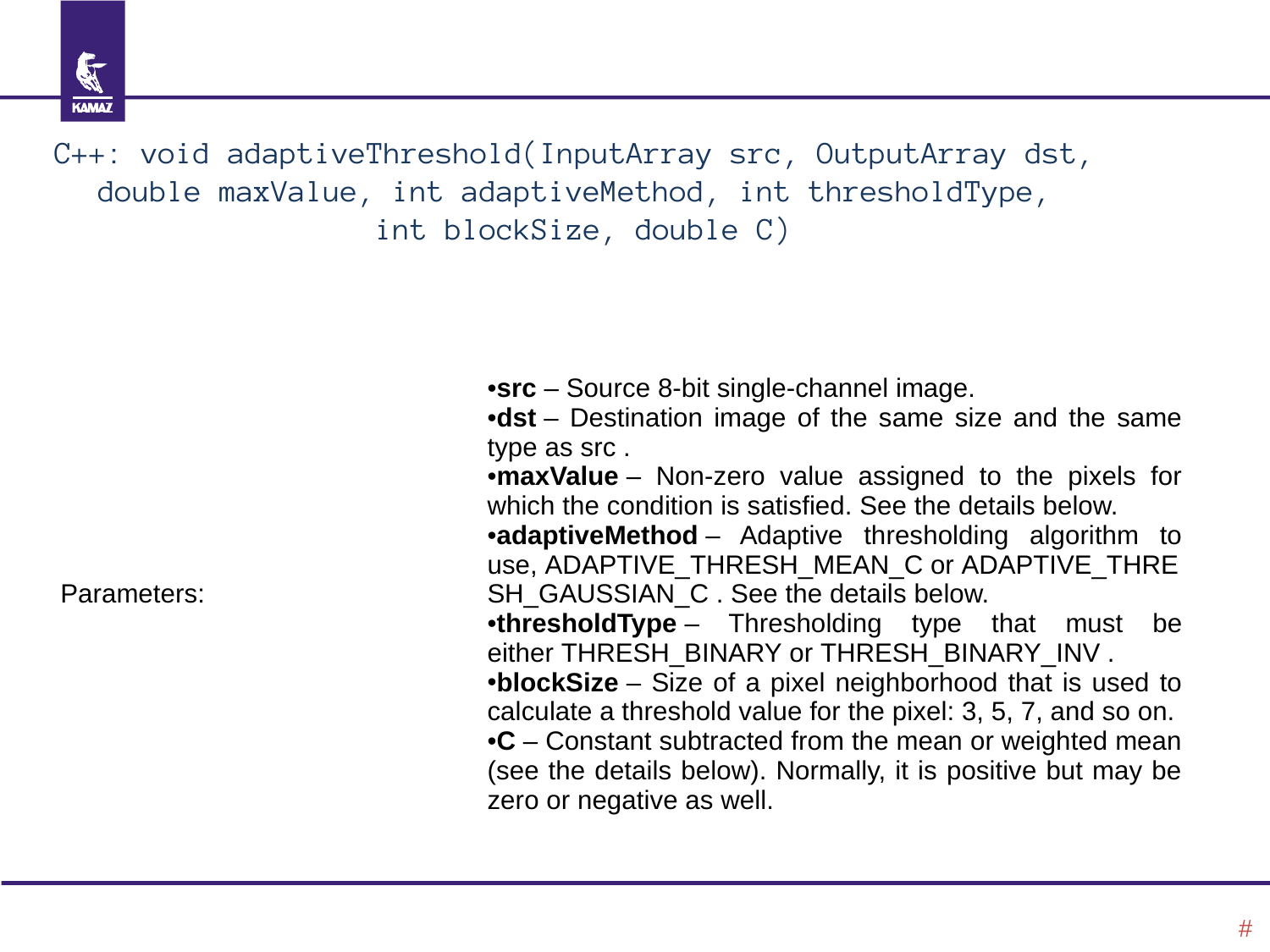

C++: void adaptiveThreshold(InputArray src, OutputArray dst,
double maxValue, int adaptiveMethod, int thresholdType,
int blockSize, double C)
| Parameters: | src – Source 8-bit single-channel image. dst – Destination image of the same size and the same type as src . maxValue – Non-zero value assigned to the pixels for which the condition is satisfied. See the details below. adaptiveMethod – Adaptive thresholding algorithm to use, ADAPTIVE\_THRESH\_MEAN\_C or ADAPTIVE\_THRESH\_GAUSSIAN\_C . See the details below. thresholdType – Thresholding type that must be either THRESH\_BINARY or THRESH\_BINARY\_INV . blockSize – Size of a pixel neighborhood that is used to calculate a threshold value for the pixel: 3, 5, 7, and so on. C – Constant subtracted from the mean or weighted mean (see the details below). Normally, it is positive but may be zero or negative as well. |
| --- | --- |
#